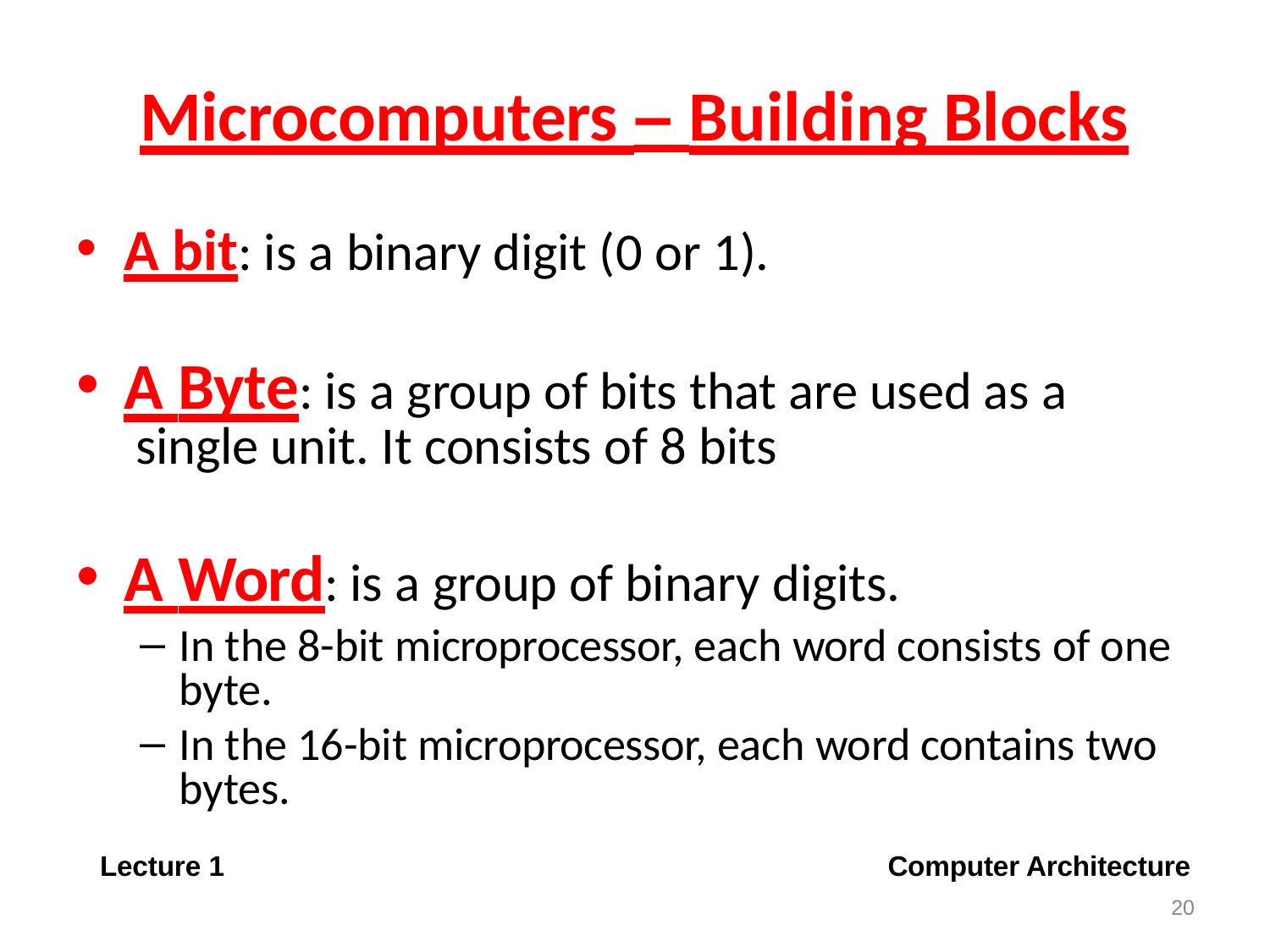

# Microcomputers – Building Blocks
A bit: is a binary digit (0 or 1).

A Byte: is a group of bits that are used as a  single unit. It consists of 8 bits

A Word: is a group of binary digits.
In the 8-bit microprocessor, each word consists of one  byte.
In the 16-bit microprocessor, each word contains two  bytes.
Lecture 1
Computer Architecture
20